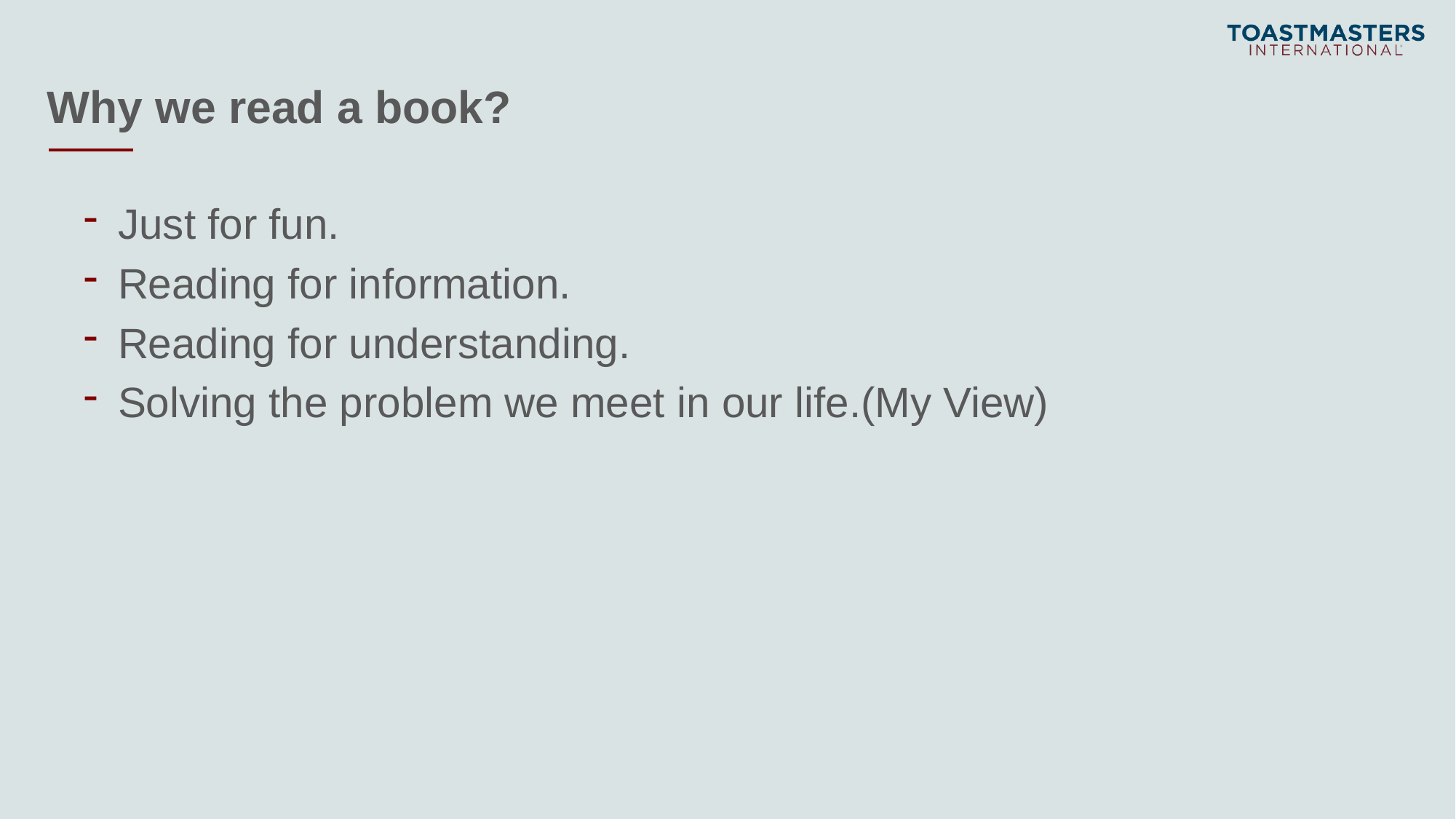

# Why we read a book?
Just for fun.
Reading for information.
Reading for understanding.
Solving the problem we meet in our life.(My View)